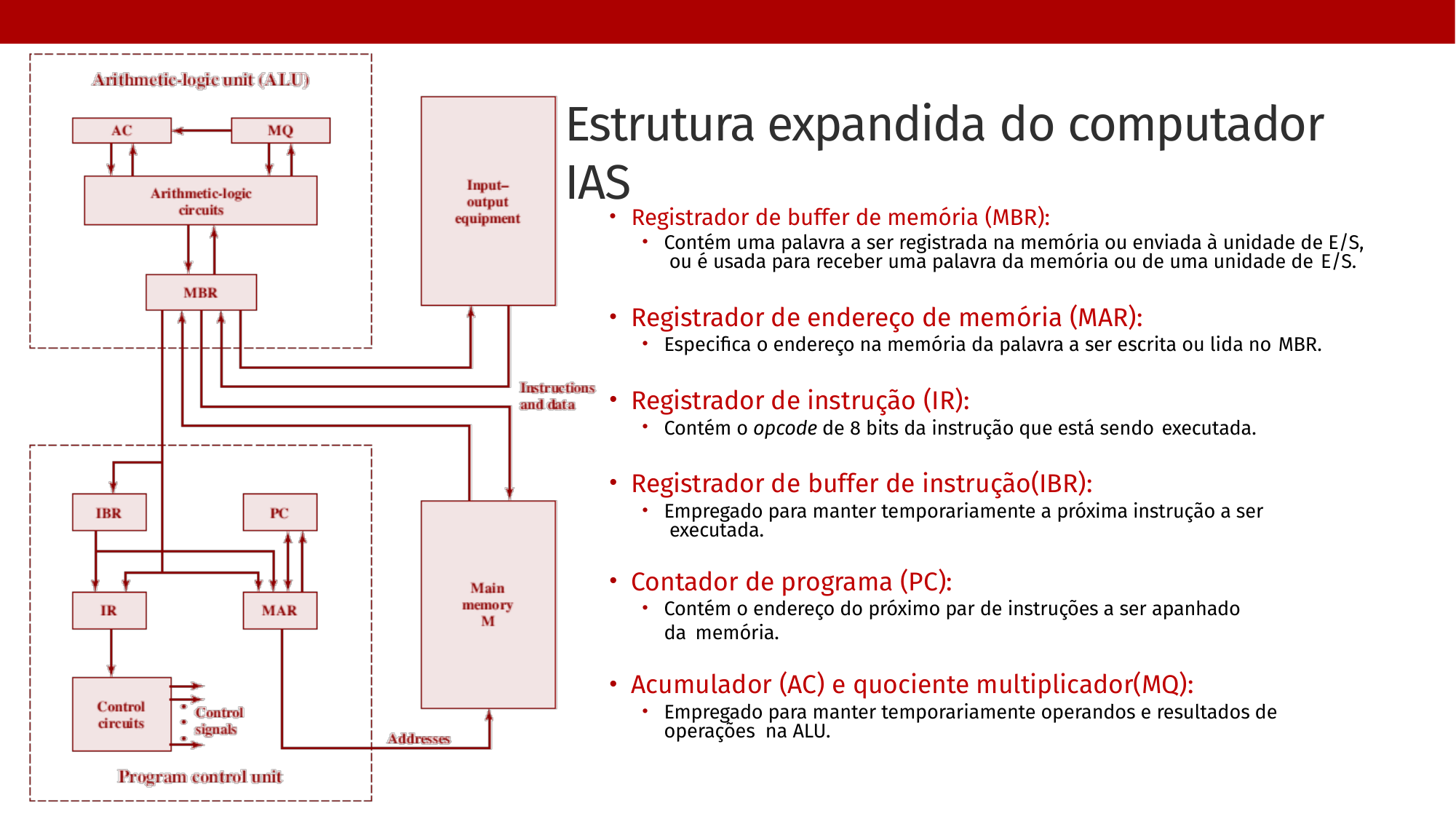

# Estrutura expandida do computador IAS
Registrador de buffer de memória (MBR):
Contém uma palavra a ser registrada na memória ou enviada à unidade de E/S,  ou é usada para receber uma palavra da memória ou de uma unidade de E/S.

Registrador de endereço de memória (MAR):
Especifica o endereço na memória da palavra a ser escrita ou lida no MBR.

Registrador de instrução (IR):
Contém o opcode de 8 bits da instrução que está sendo executada.

Registrador de buffer de instrução(IBR):
Empregado para manter temporariamente a próxima instrução a ser  executada.

Contador de programa (PC):
Contém o endereço do próximo par de instruções a ser apanhado da memória.

Acumulador (AC) e quociente multiplicador(MQ):
Empregado para manter temporariamente operandos e resultados de operações  na ALU.